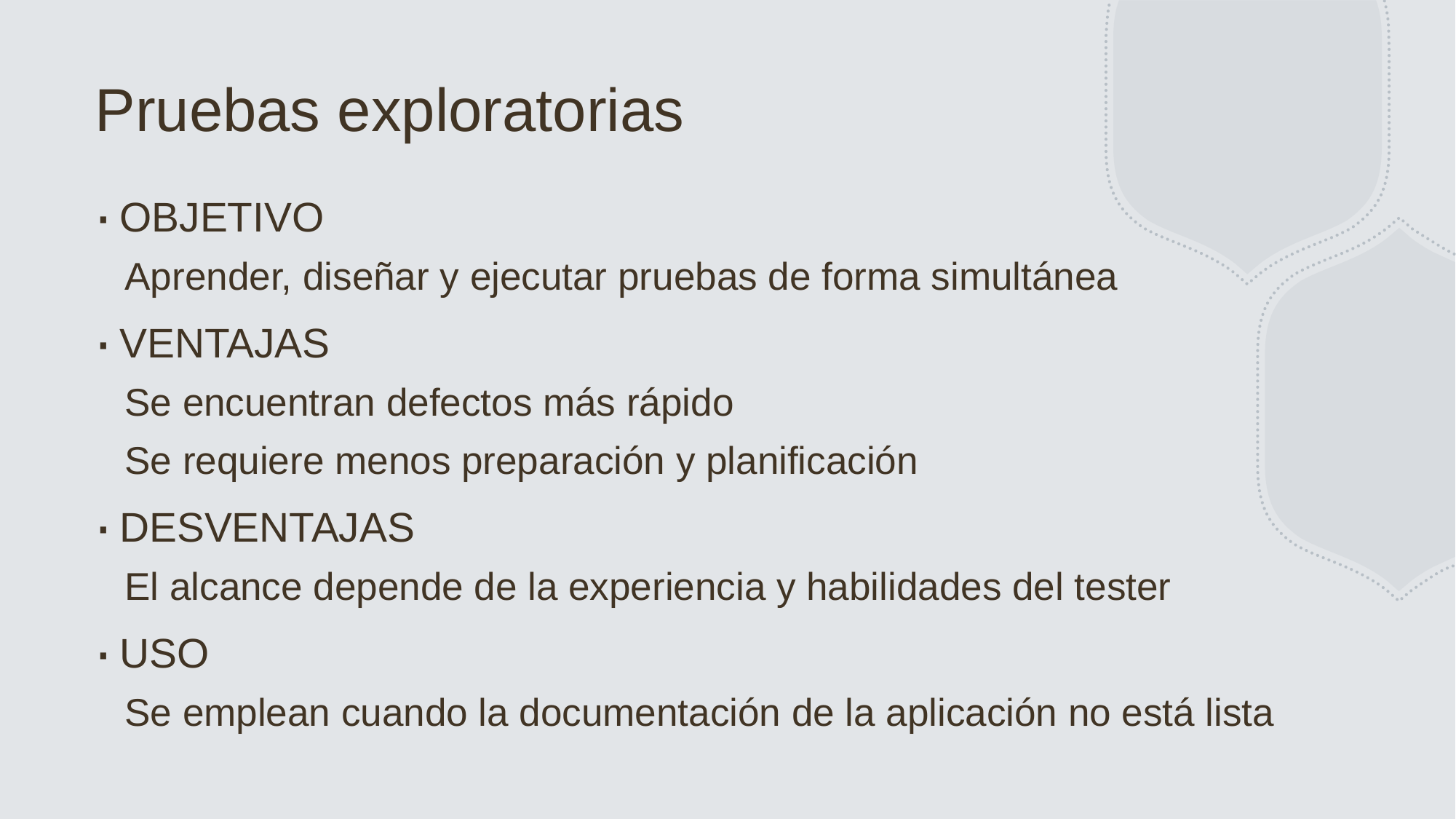

# Pruebas exploratorias
OBJETIVO
	Aprender, diseñar y ejecutar pruebas de forma simultánea
VENTAJAS
	Se encuentran defectos más rápido
	Se requiere menos preparación y planificación
DESVENTAJAS
	El alcance depende de la experiencia y habilidades del tester
USO
	Se emplean cuando la documentación de la aplicación no está lista